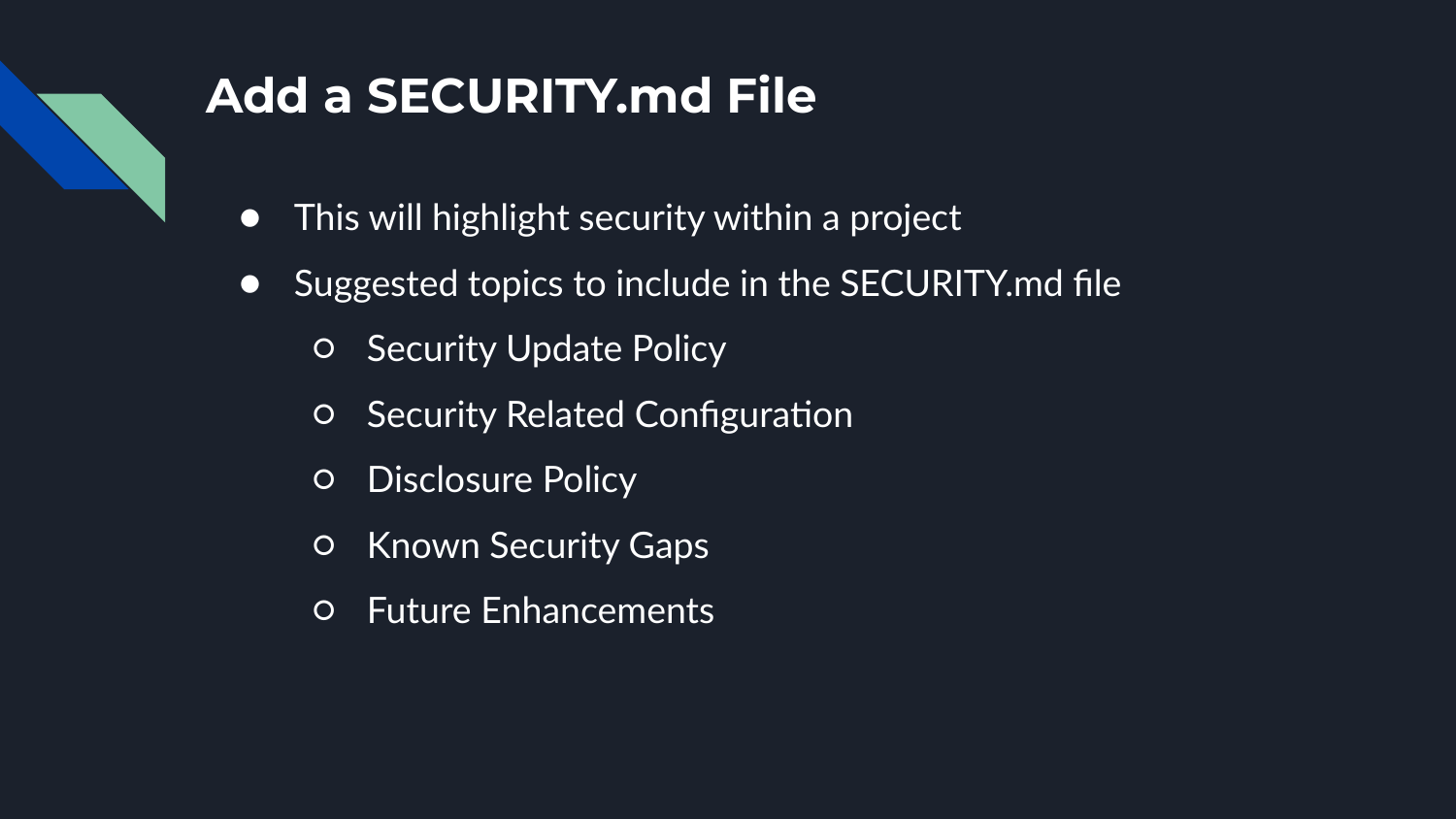

# Add a SECURITY.md File
This will highlight security within a project
Suggested topics to include in the SECURITY.md file
Security Update Policy
Security Related Configuration
Disclosure Policy
Known Security Gaps
Future Enhancements